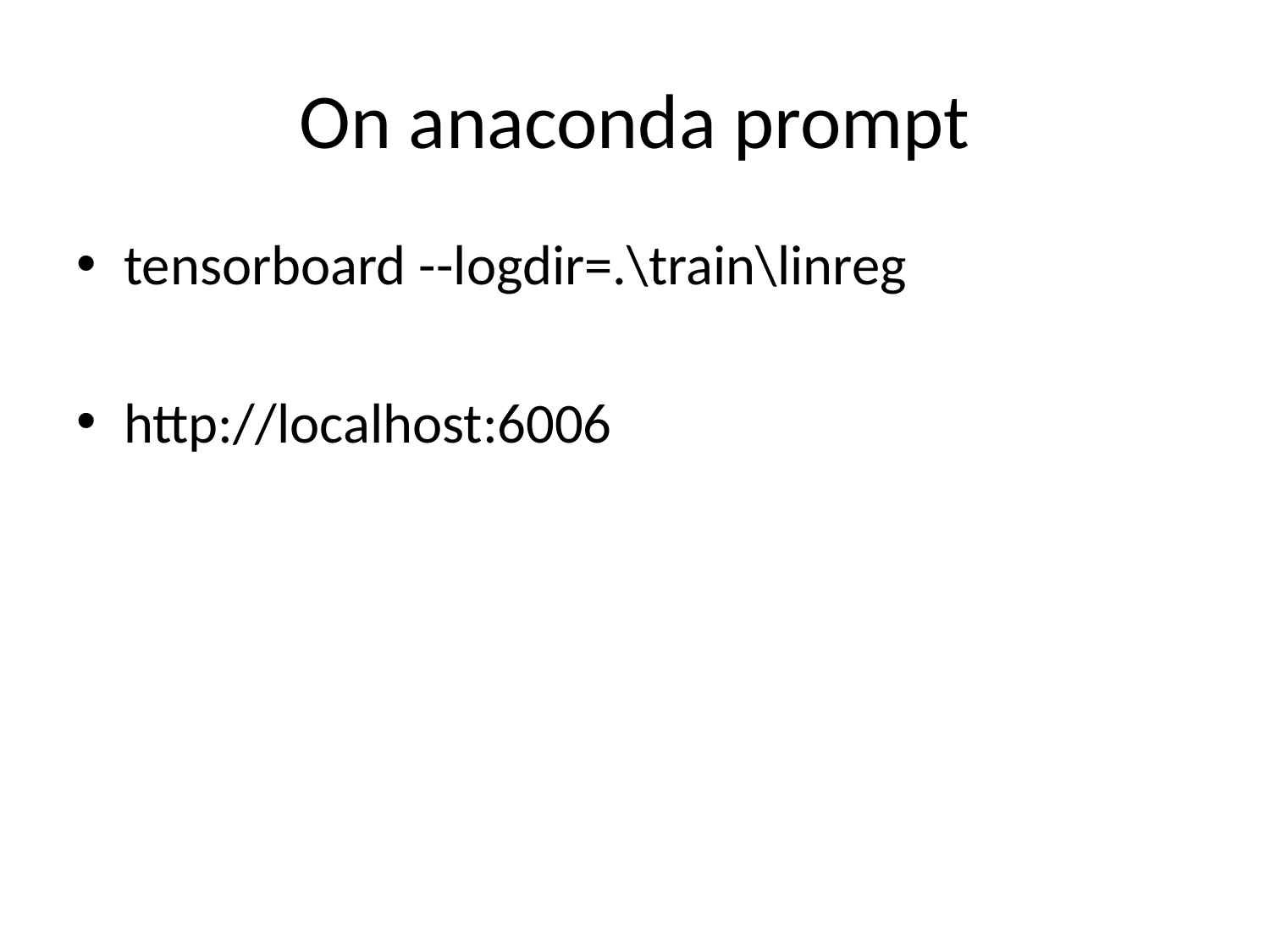

# On anaconda prompt
tensorboard --logdir=.\train\linreg

http://localhost:6006